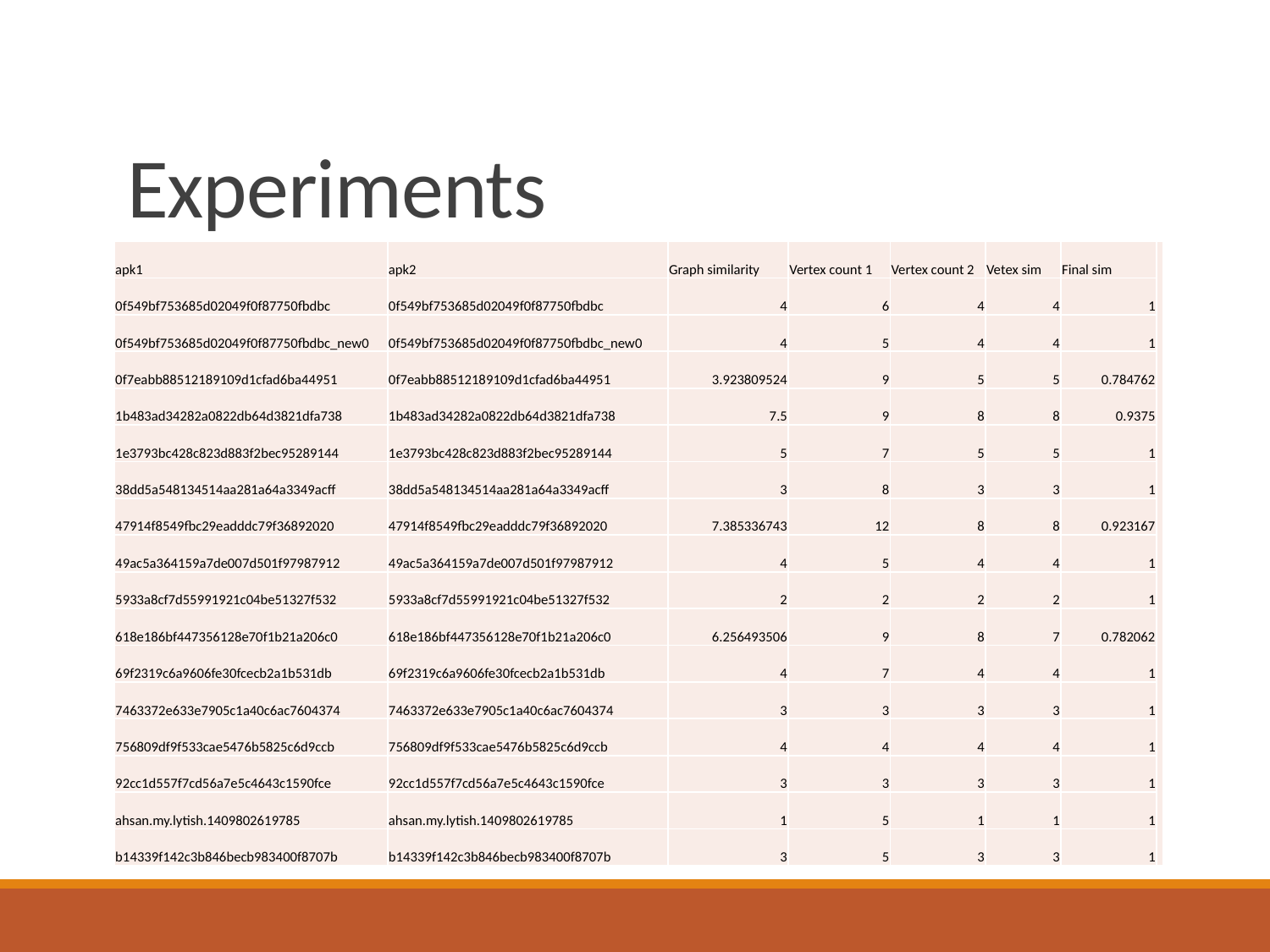

# Experiments
| apk1 | apk2 | Graph similarity | Vertex count 1 | Vertex count 2 | Vetex sim | Final sim |  |
| --- | --- | --- | --- | --- | --- | --- | --- |
| 0f549bf753685d02049f0f87750fbdbc | 0f549bf753685d02049f0f87750fbdbc | 4 | 6 | 4 | 4 | 1 |  |
| 0f549bf753685d02049f0f87750fbdbc\_new0 | 0f549bf753685d02049f0f87750fbdbc\_new0 | 4 | 5 | 4 | 4 | 1 |  |
| 0f7eabb88512189109d1cfad6ba44951 | 0f7eabb88512189109d1cfad6ba44951 | 3.923809524 | 9 | 5 | 5 | 0.784762 |  |
| 1b483ad34282a0822db64d3821dfa738 | 1b483ad34282a0822db64d3821dfa738 | 7.5 | 9 | 8 | 8 | 0.9375 |  |
| 1e3793bc428c823d883f2bec95289144 | 1e3793bc428c823d883f2bec95289144 | 5 | 7 | 5 | 5 | 1 |  |
| 38dd5a548134514aa281a64a3349acff | 38dd5a548134514aa281a64a3349acff | 3 | 8 | 3 | 3 | 1 |  |
| 47914f8549fbc29eadddc79f36892020 | 47914f8549fbc29eadddc79f36892020 | 7.385336743 | 12 | 8 | 8 | 0.923167 |  |
| 49ac5a364159a7de007d501f97987912 | 49ac5a364159a7de007d501f97987912 | 4 | 5 | 4 | 4 | 1 |  |
| 5933a8cf7d55991921c04be51327f532 | 5933a8cf7d55991921c04be51327f532 | 2 | 2 | 2 | 2 | 1 |  |
| 618e186bf447356128e70f1b21a206c0 | 618e186bf447356128e70f1b21a206c0 | 6.256493506 | 9 | 8 | 7 | 0.782062 |  |
| 69f2319c6a9606fe30fcecb2a1b531db | 69f2319c6a9606fe30fcecb2a1b531db | 4 | 7 | 4 | 4 | 1 |  |
| 7463372e633e7905c1a40c6ac7604374 | 7463372e633e7905c1a40c6ac7604374 | 3 | 3 | 3 | 3 | 1 |  |
| 756809df9f533cae5476b5825c6d9ccb | 756809df9f533cae5476b5825c6d9ccb | 4 | 4 | 4 | 4 | 1 |  |
| 92cc1d557f7cd56a7e5c4643c1590fce | 92cc1d557f7cd56a7e5c4643c1590fce | 3 | 3 | 3 | 3 | 1 |  |
| ahsan.my.lytish.1409802619785 | ahsan.my.lytish.1409802619785 | 1 | 5 | 1 | 1 | 1 |  |
| b14339f142c3b846becb983400f8707b | b14339f142c3b846becb983400f8707b | 3 | 5 | 3 | 3 | 1 |  |